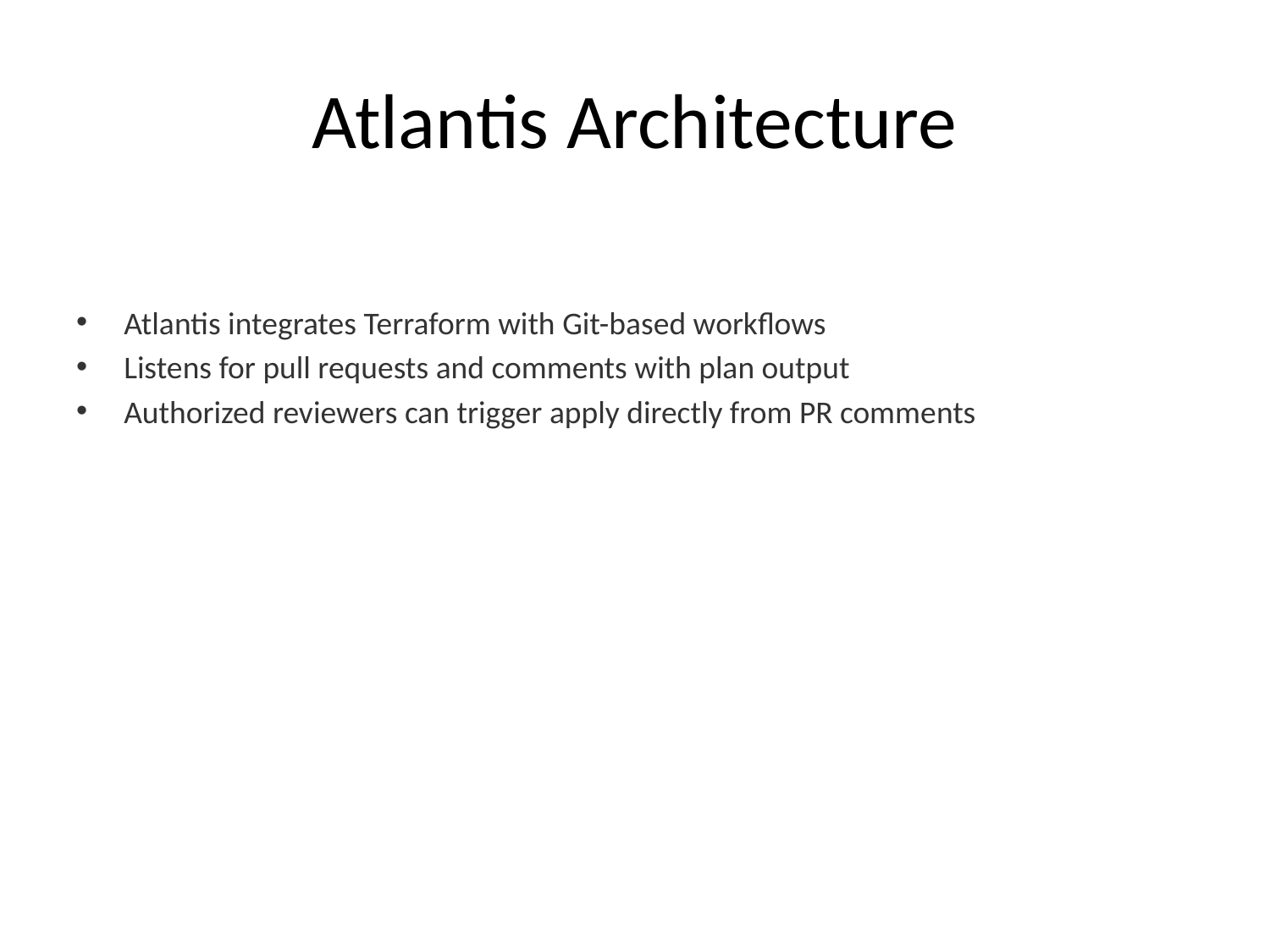

# Atlantis Architecture

Atlantis integrates Terraform with Git-based workflows
Listens for pull requests and comments with plan output
Authorized reviewers can trigger apply directly from PR comments